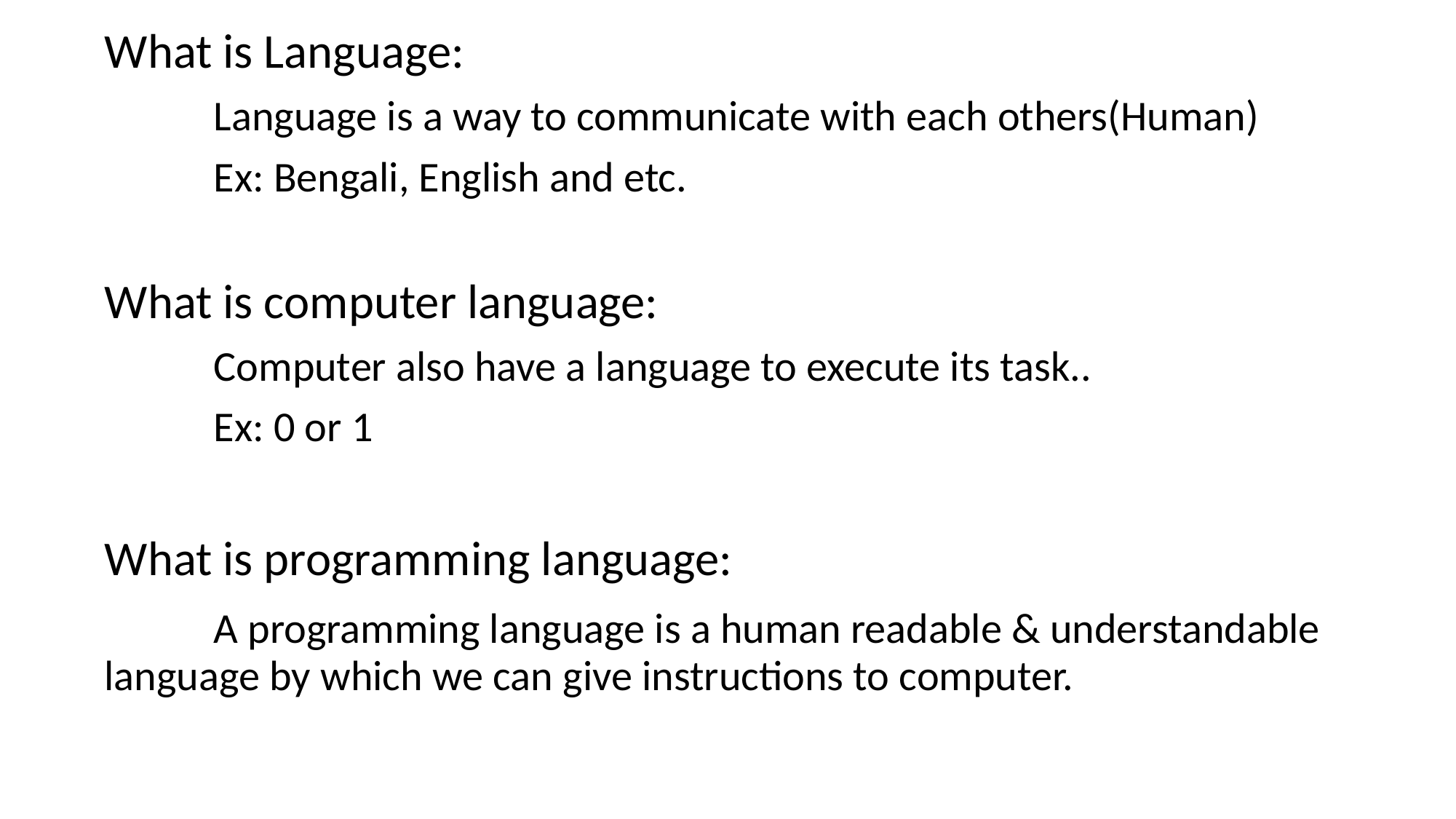

What is Language:
	Language is a way to communicate with each others(Human)
	Ex: Bengali, English and etc.

What is computer language:
	Computer also have a language to execute its task..
	Ex: 0 or 1

What is programming language:
	A programming language is a human readable & understandable 	language by which we can give instructions to computer.